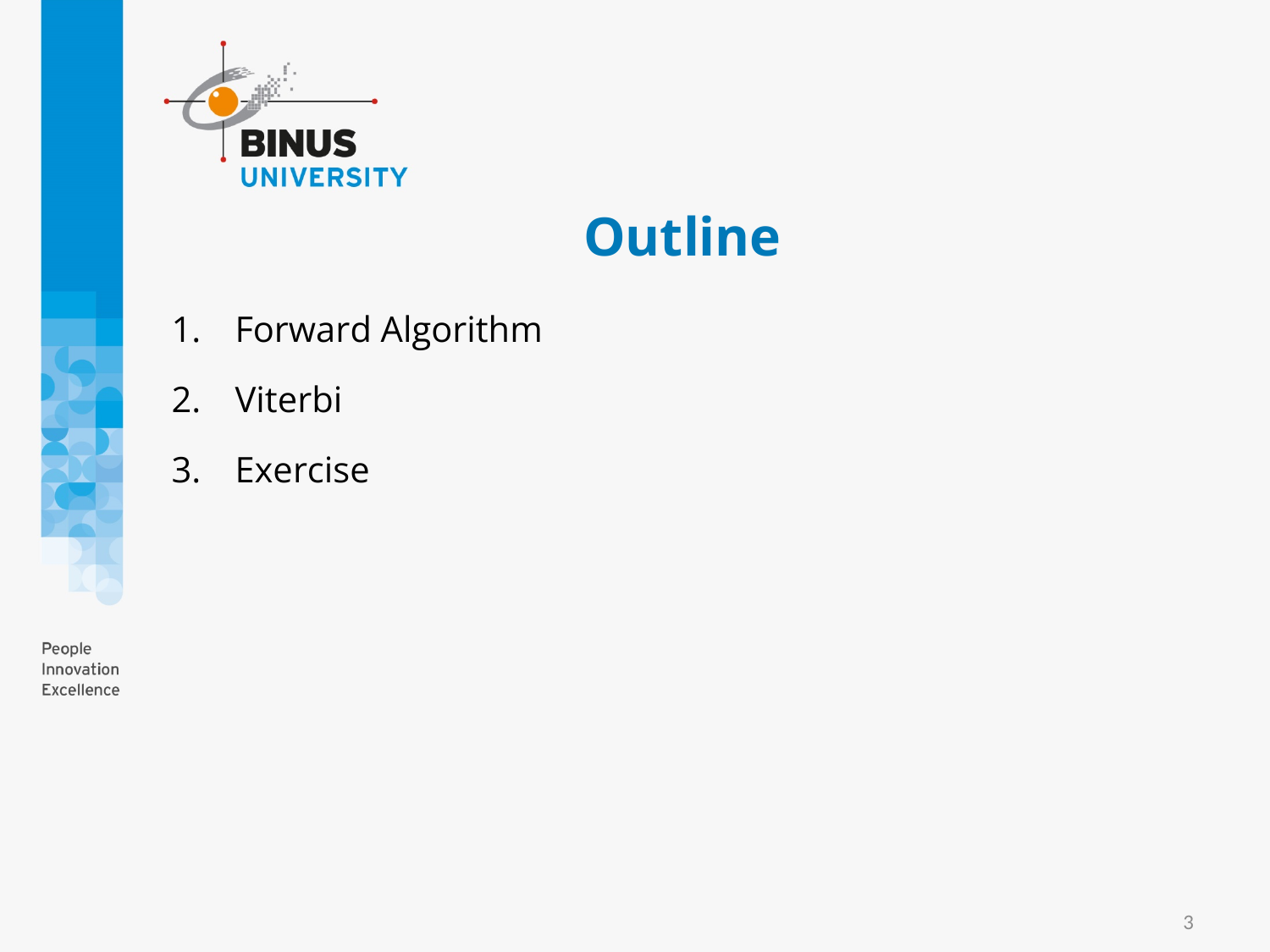

# Outline
Forward Algorithm
Viterbi
Exercise
3